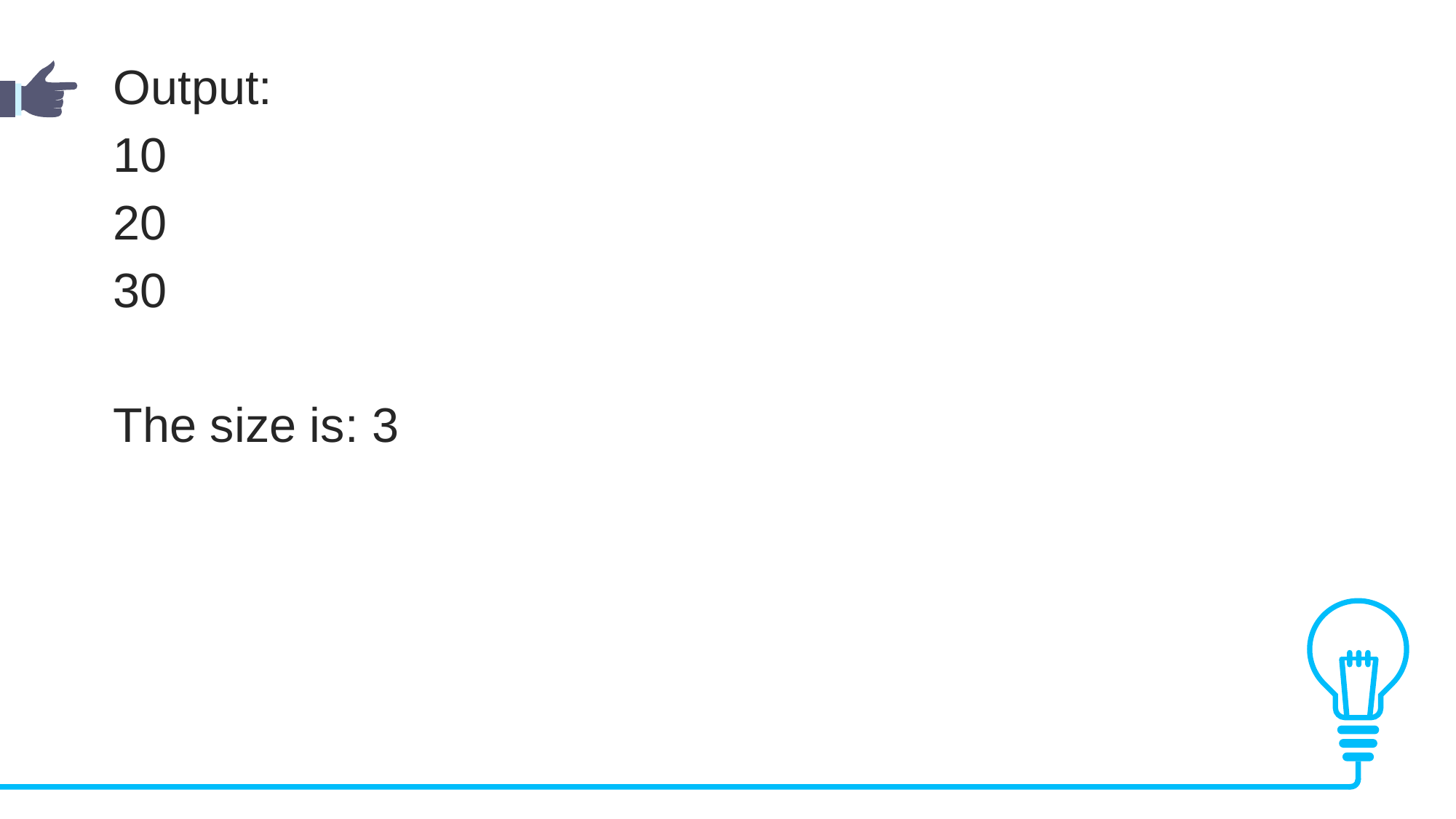

Output:
10
20
30

The size is: 3